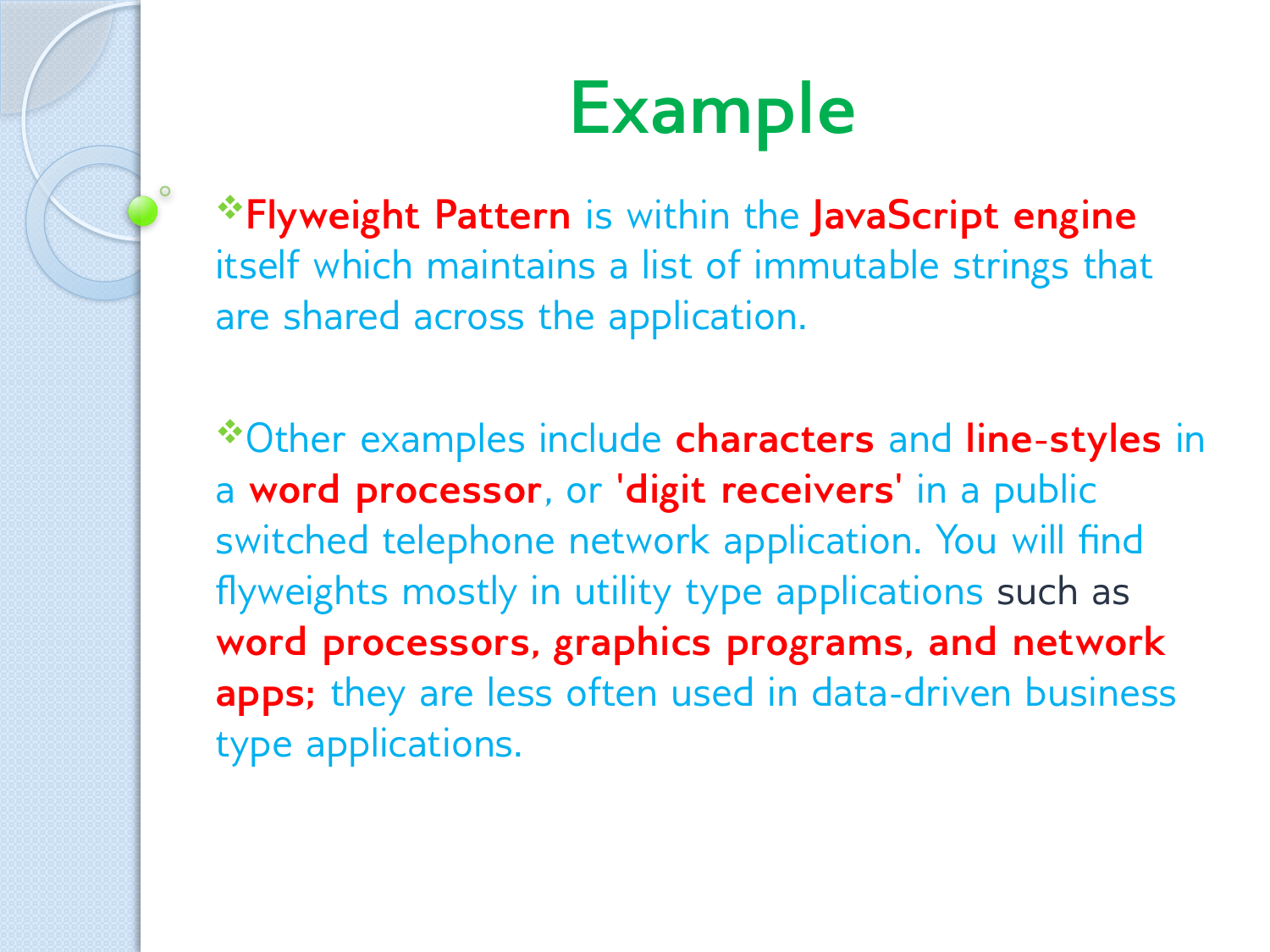

# Example
Flyweight Pattern is within the JavaScript engine itself which maintains a list of immutable strings that are shared across the application.

Other examples include characters and line-styles in a word processor, or 'digit receivers' in a public switched telephone network application. You will find flyweights mostly in utility type applications such as word processors, graphics programs, and network apps; they are less often used in data-driven business type applications.